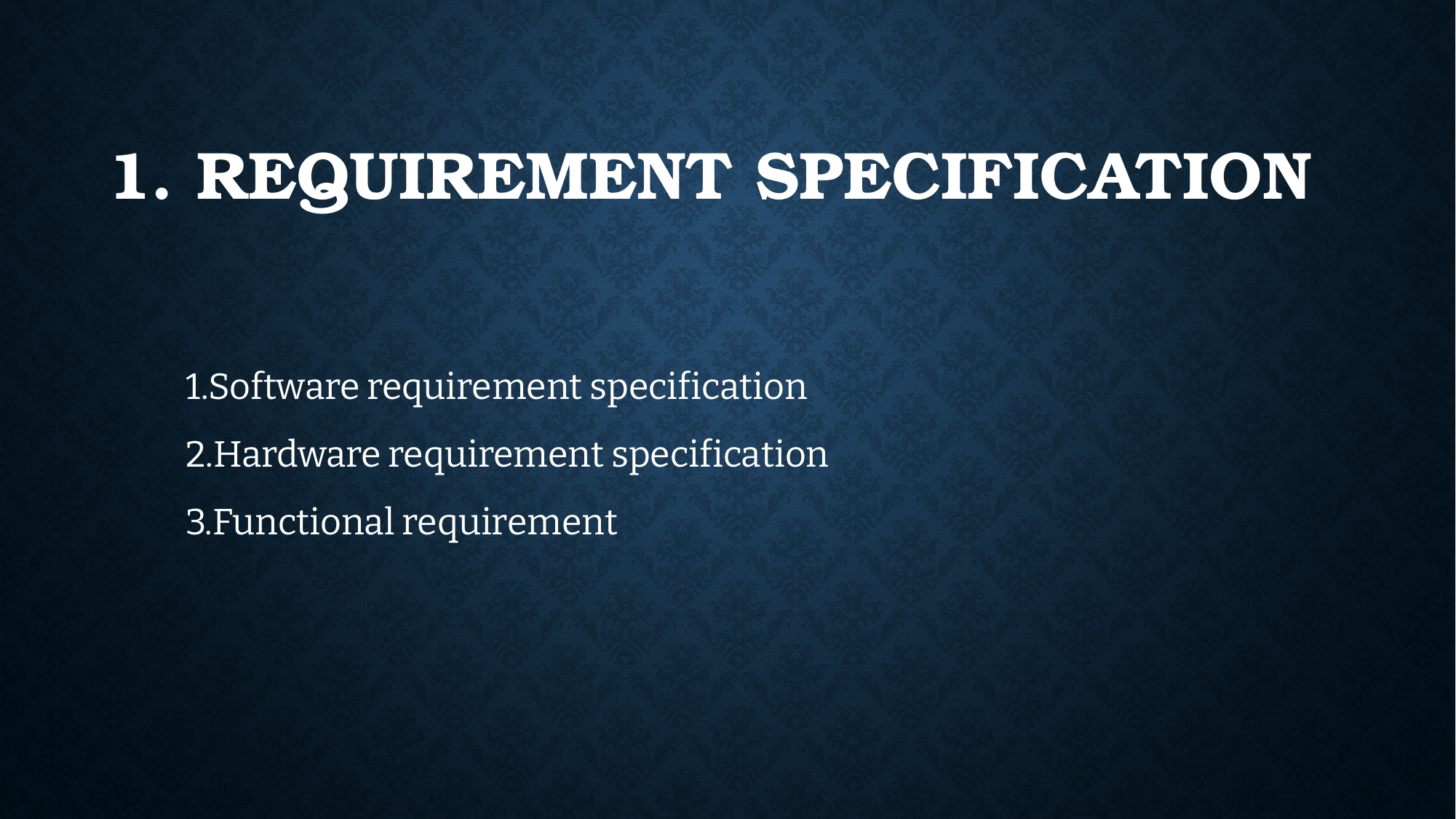

# 1. requirement specification
1.Software requirement specification
2.Hardware requirement specification
3.Functional requirement